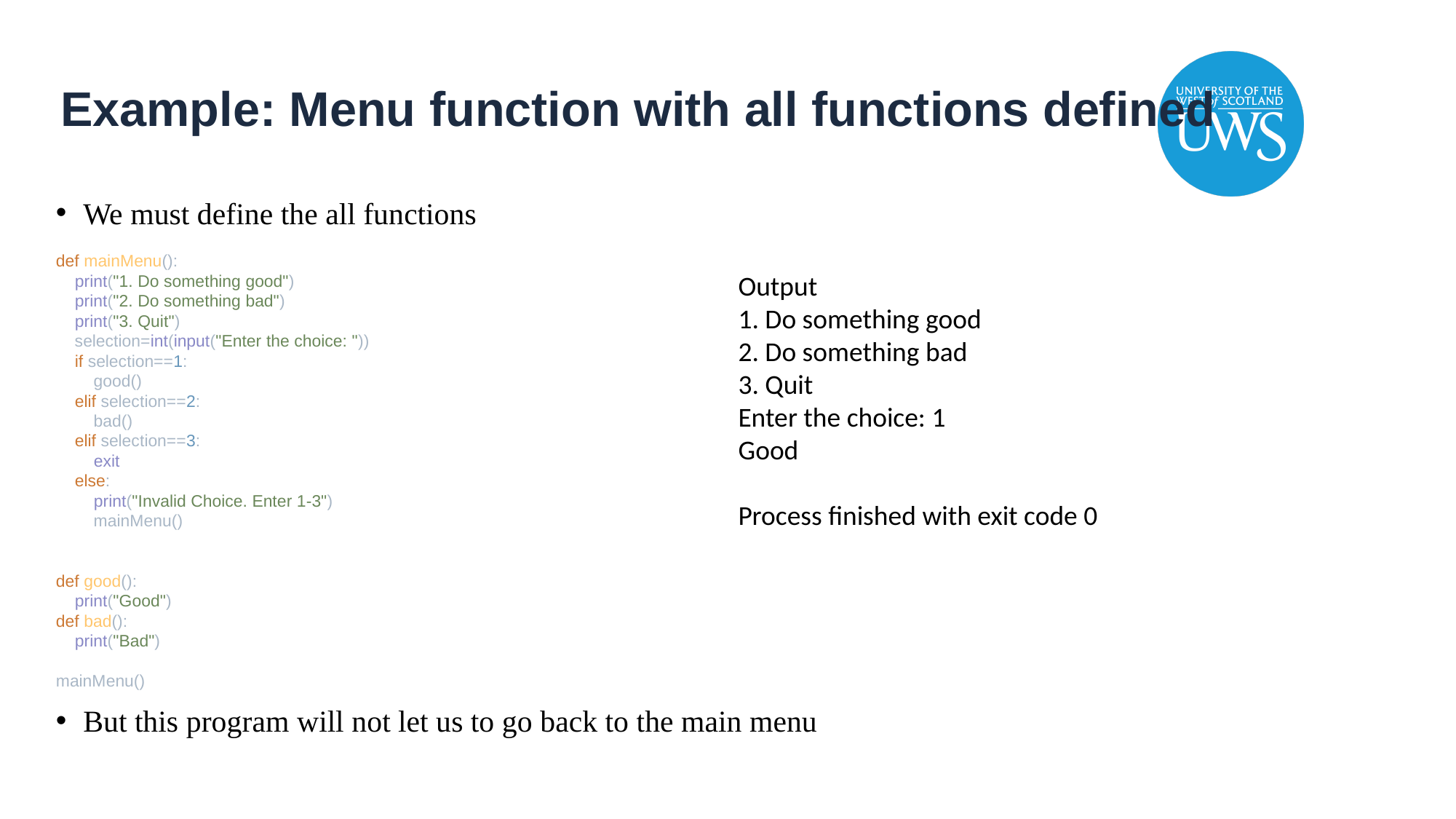

# Example: Menu function with all functions defined
We must define the all functions

def mainMenu():
    print("1. Do something good")
    print("2. Do something bad")
    print("3. Quit")
    selection=int(input("Enter the choice: "))
    if selection==1:
        good()
    elif selection==2:
        bad()
    elif selection==3:
        exit
    else:
        print("Invalid Choice. Enter 1-3")
        mainMenu()
def good():
    print("Good")
def bad():
    print("Bad")
mainMenu()
But this program will not let us to go back to the main menu

Output
1. Do something good
2. Do something bad
3. Quit
Enter the choice: 1
Good

Process finished with exit code 0